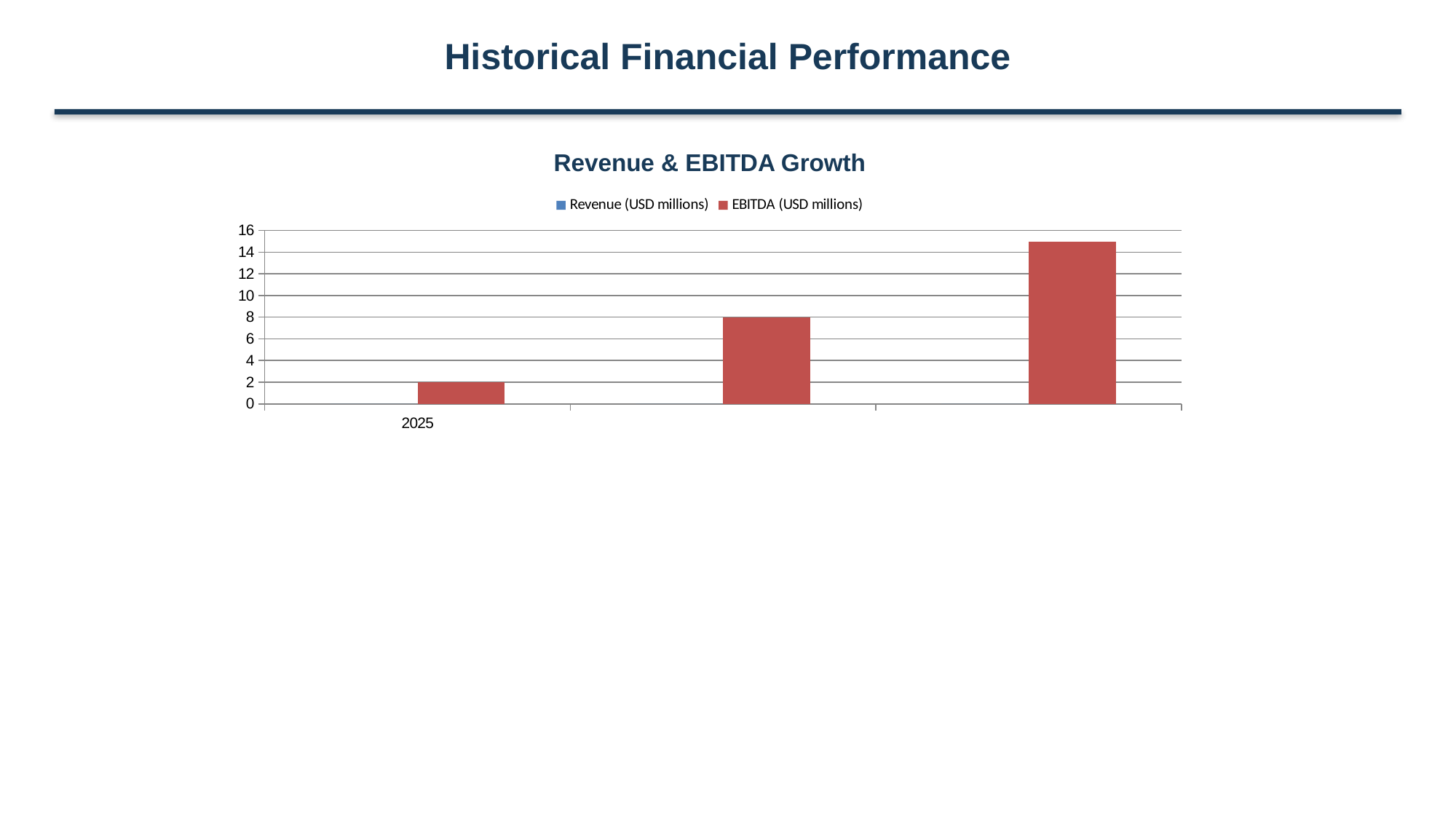

Historical Financial Performance

Revenue & EBITDA Growth

### Chart

| Category | Revenue (USD millions) | EBITDA (USD millions) |
|---|---|---|
| 2025 | None | 2.0 |